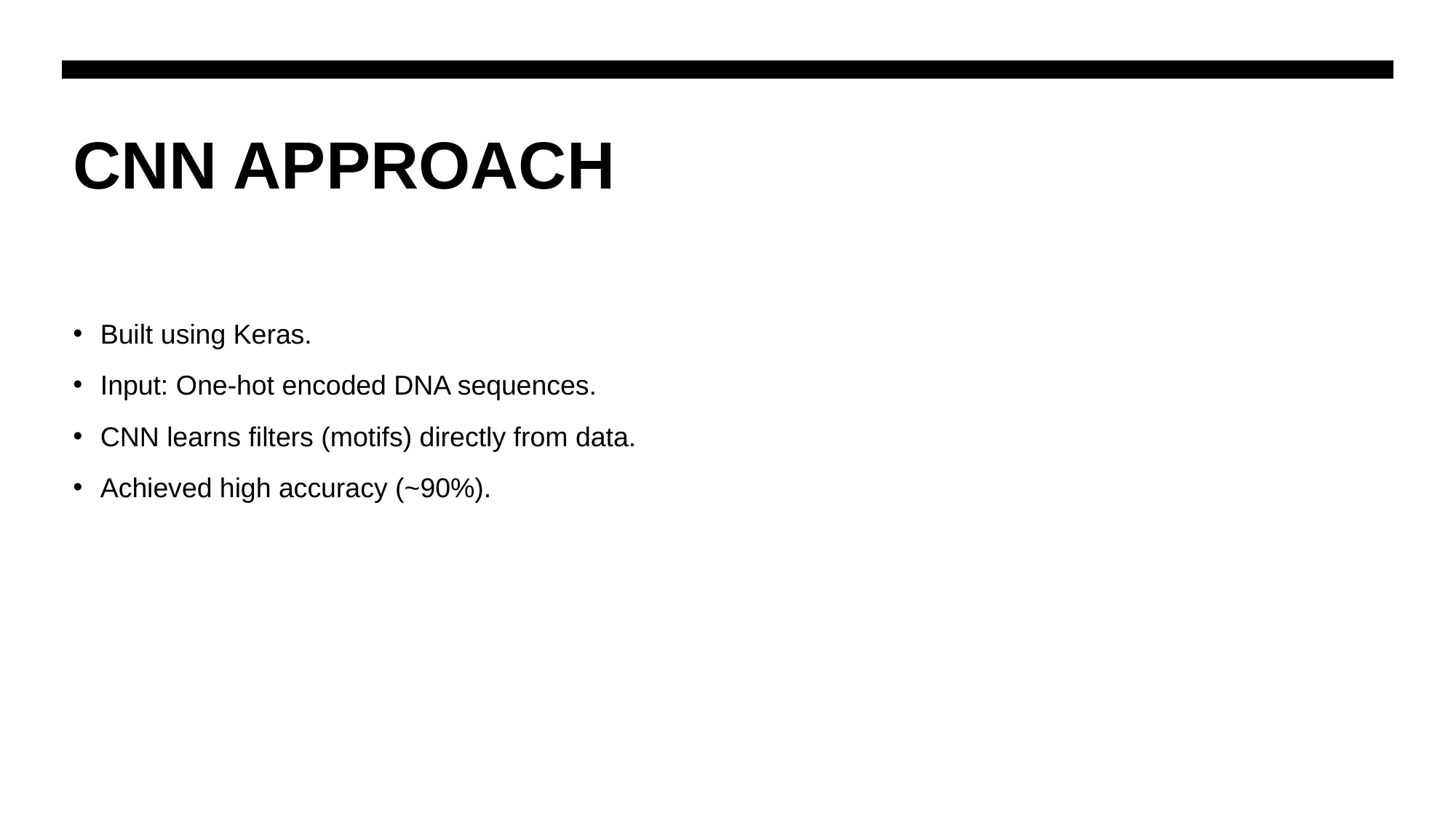

# CNN APPROACH
Built using Keras.
Input: One-hot encoded DNA sequences.
CNN learns filters (motifs) directly from data.
Achieved high accuracy (~90%).